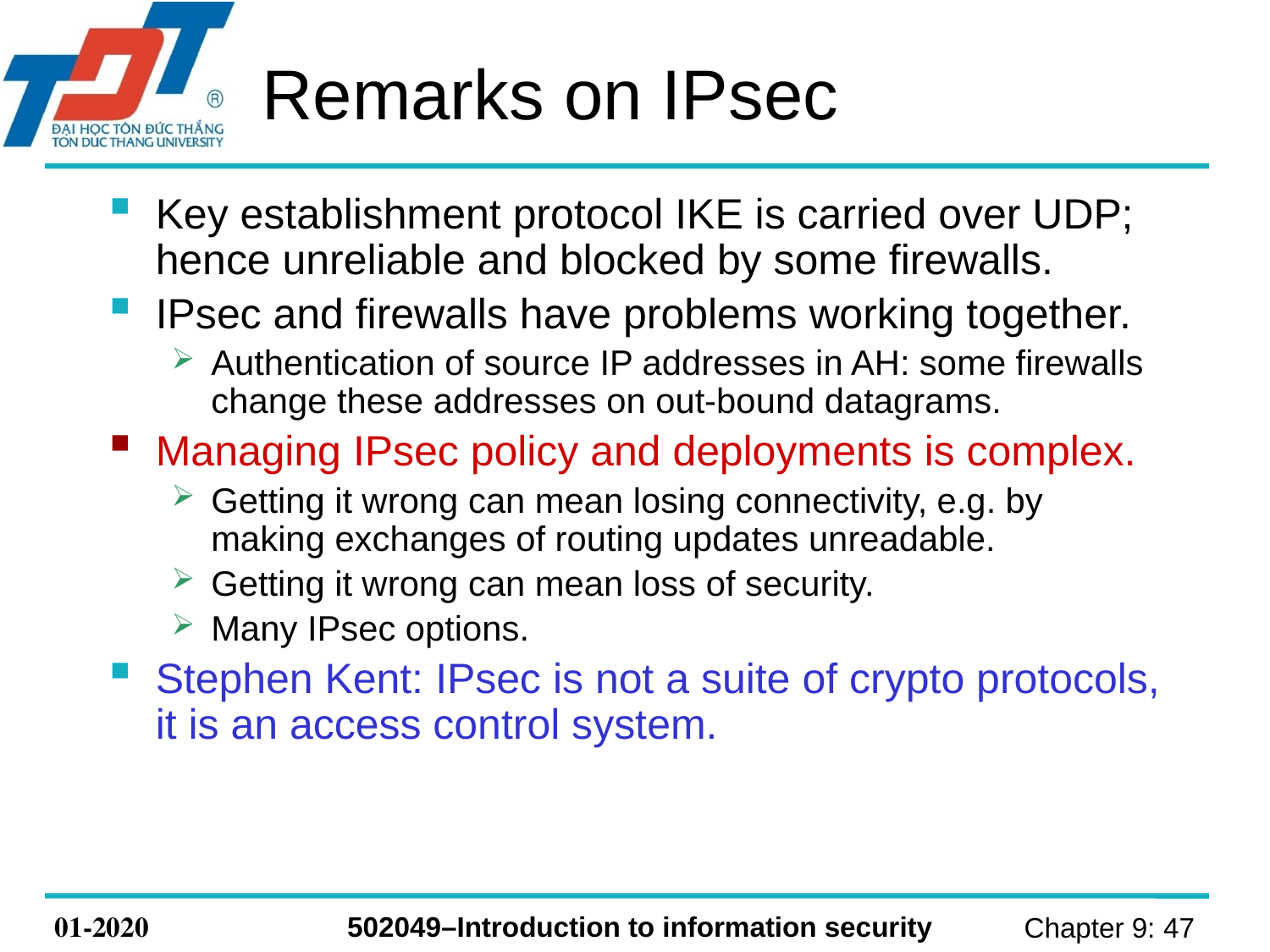

# Remarks on IPsec
Key establishment protocol IKE is carried over UDP; hence unreliable and blocked by some firewalls.
IPsec and firewalls have problems working together.
Authentication of source IP addresses in AH: some firewalls change these addresses on out-bound datagrams.
Managing IPsec policy and deployments is complex.
Getting it wrong can mean losing connectivity, e.g. by making exchanges of routing updates unreadable.
Getting it wrong can mean loss of security.
Many IPsec options.
Stephen Kent: IPsec is not a suite of crypto protocols, it is an access control system.